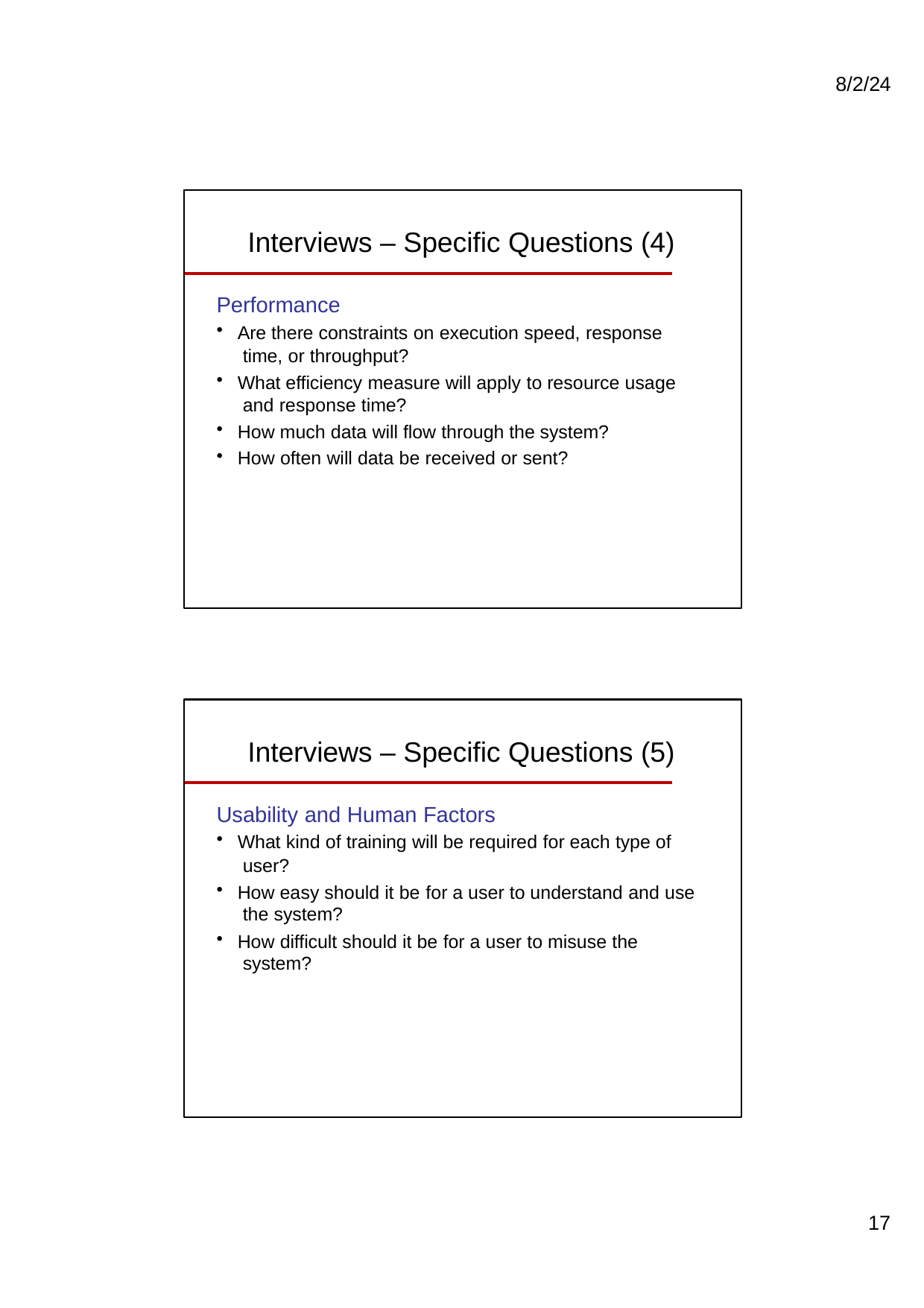

8/2/24

Interviews – Specific Questions (4)

Performance
Are there constraints on execution speed, response  time, or throughput?
What efficiency measure will apply to resource usage  and response time?
How much data will flow through the system?
How often will data be received or sent?

Interviews – Specific Questions (5)

Usability and Human Factors
What kind of training will be required for each type of  user?
How easy should it be for a user to understand and use  the system?
How difficult should it be for a user to misuse the  system?

17